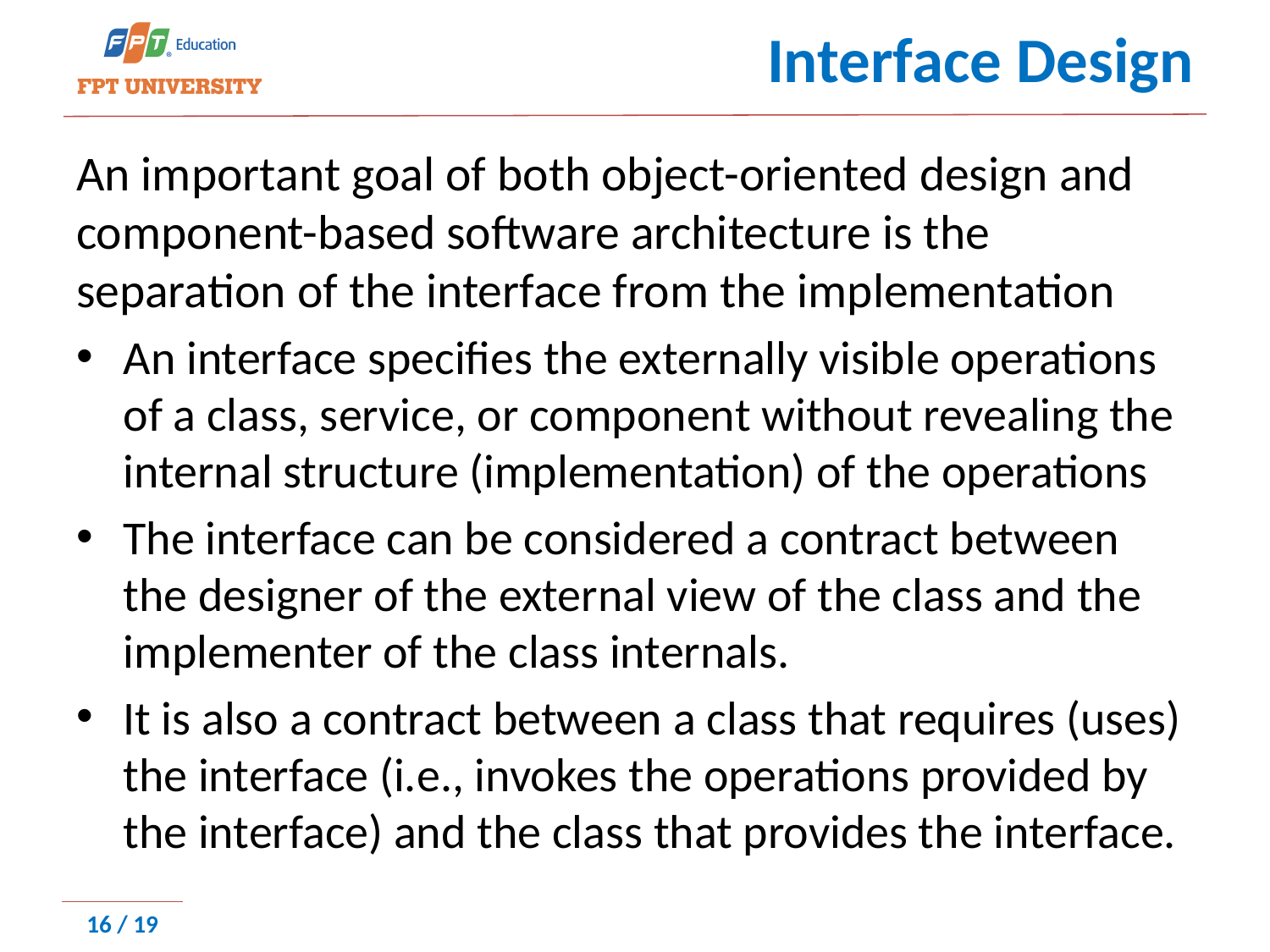

# Interface Design
An important goal of both object-oriented design and component-based software architecture is the separation of the interface from the implementation
An interface speciﬁes the externally visible operations of a class, service, or component without revealing the internal structure (implementation) of the operations
The interface can be considered a contract between the designer of the external view of the class and the implementer of the class internals.
It is also a contract between a class that requires (uses) the interface (i.e., invokes the operations provided by the interface) and the class that provides the interface.